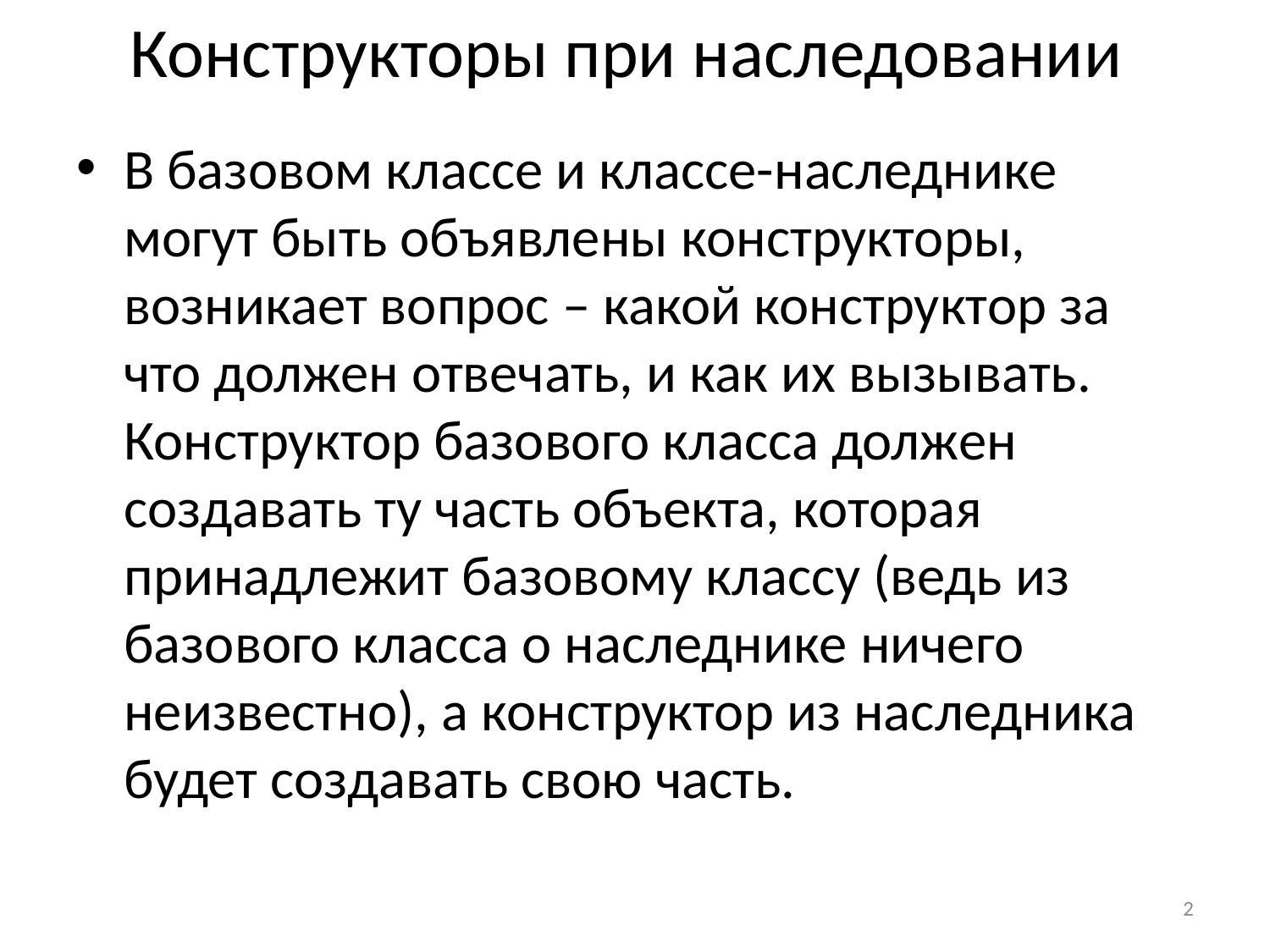

# Конструкторы при наследовании
В базовом классе и классе-наследнике могут быть объявлены конструкторы, возникает вопрос – какой конструктор за что должен отвечать, и как их вызывать. Конструктор базового класса должен создавать ту часть объекта, которая принадлежит базовому классу (ведь из базового класса о наследнике ничего неизвестно), а конструктор из наследника будет создавать свою часть.
2